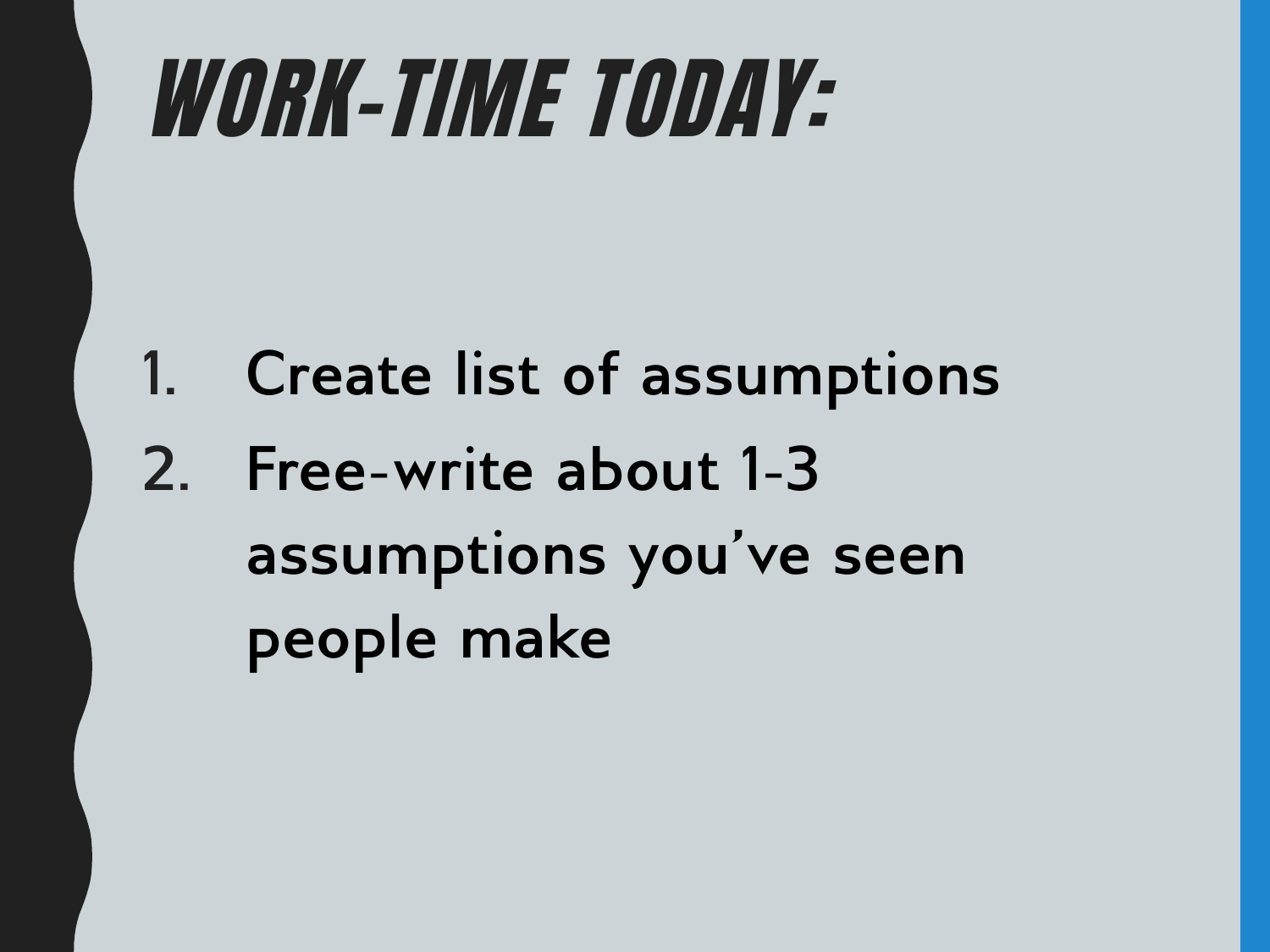

# Work-Time Today:
Create list of assumptions
Free-write about 1-3 assumptions you’ve seen people make